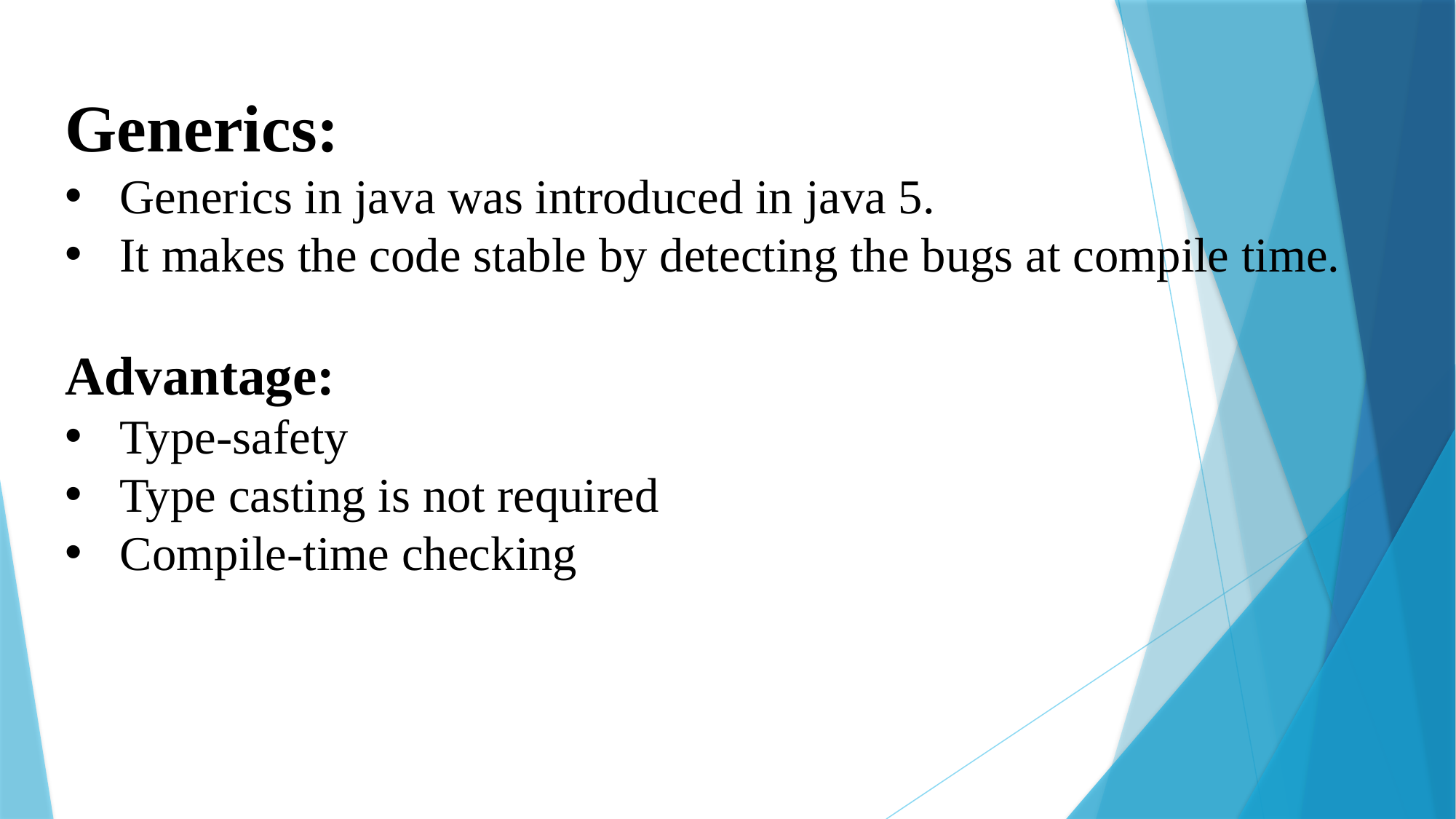

Generics:
Generics in java was introduced in java 5.
It makes the code stable by detecting the bugs at compile time.

Advantage:
Type-safety
Type casting is not required
Compile-time checking